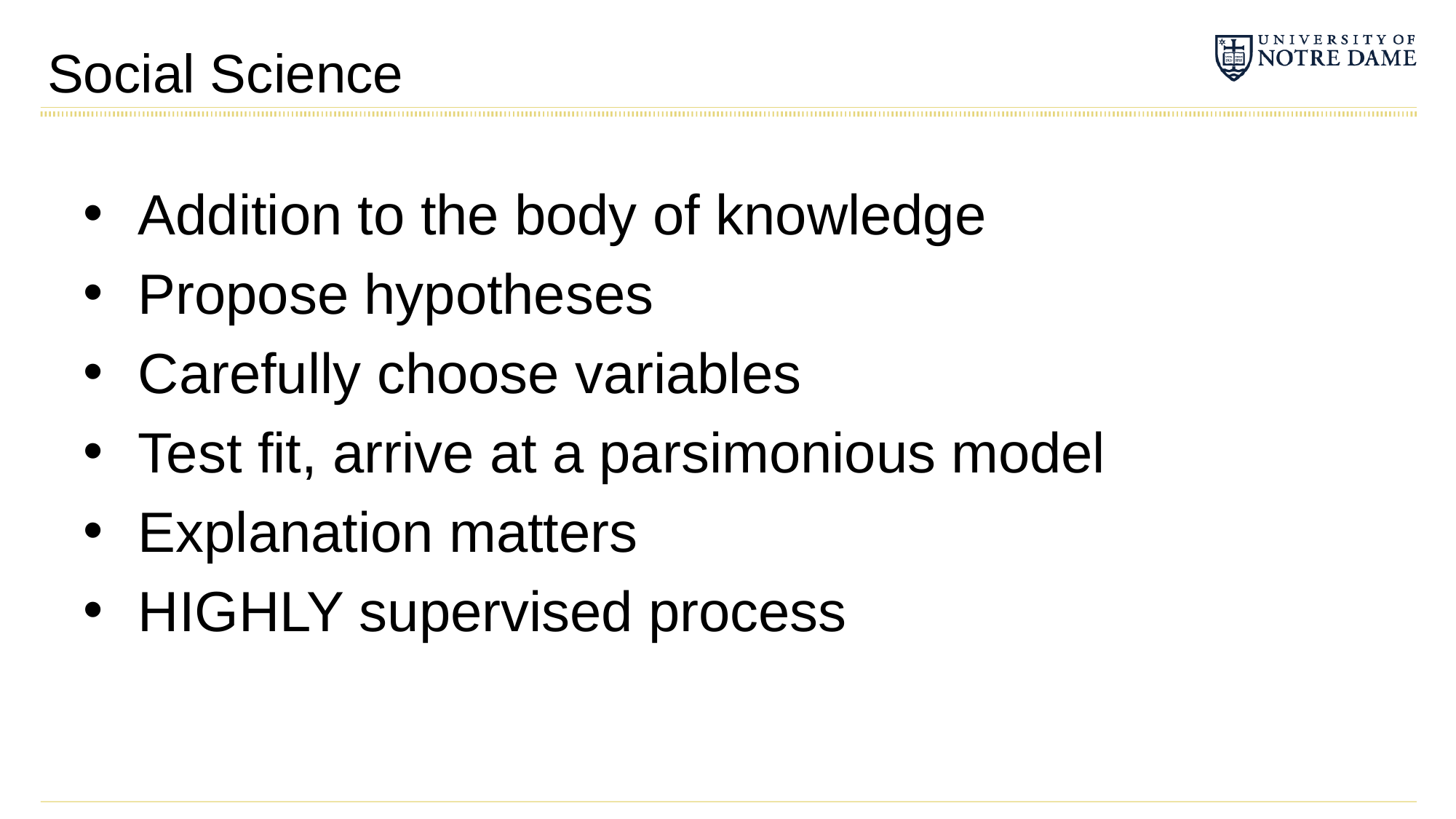

# Social Science
Addition to the body of knowledge
Propose hypotheses
Carefully choose variables
Test fit, arrive at a parsimonious model
Explanation matters
HIGHLY supervised process